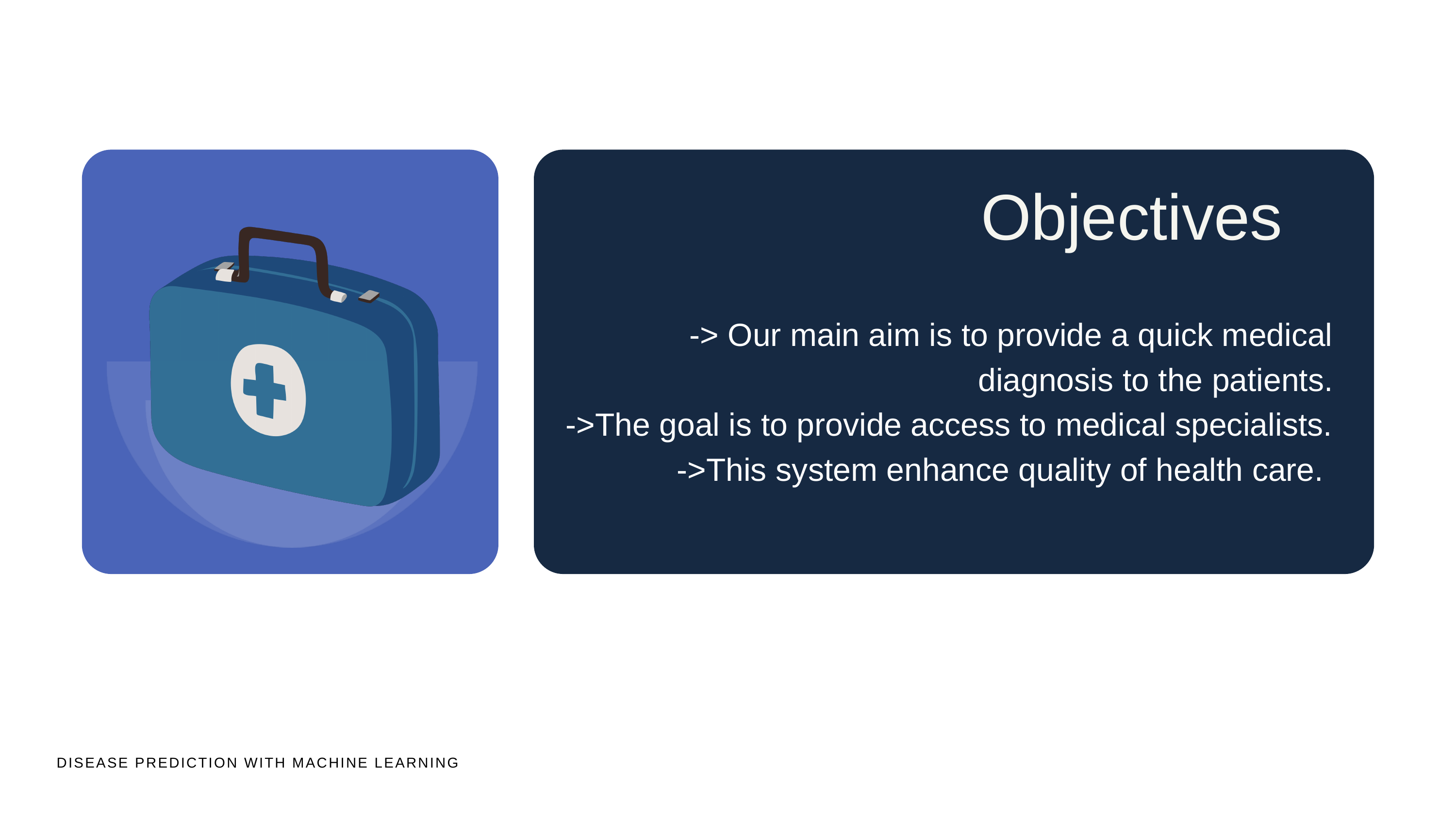

Objectives

-> Our main aim is to provide a quick medical diagnosis to the patients.
->The goal is to provide access to medical specialists.
->This system enhance quality of health care.

DISEASE PREDICTION WITH MACHINE LEARNING